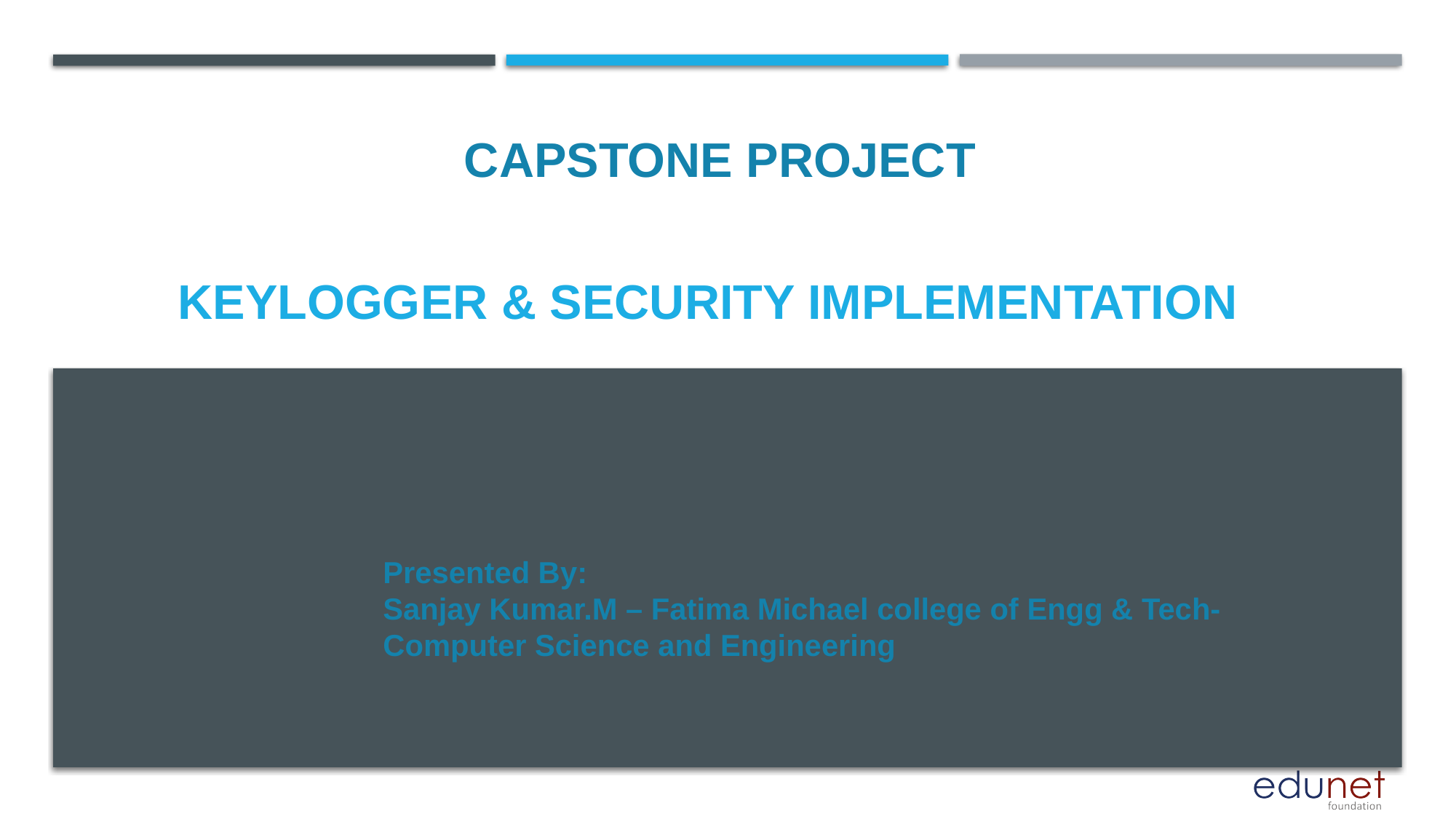

CAPSTONE PROJECT
# Keylogger & security implementation
Presented By:
Sanjay Kumar.M – Fatima Michael college of Engg & Tech- Computer Science and Engineering